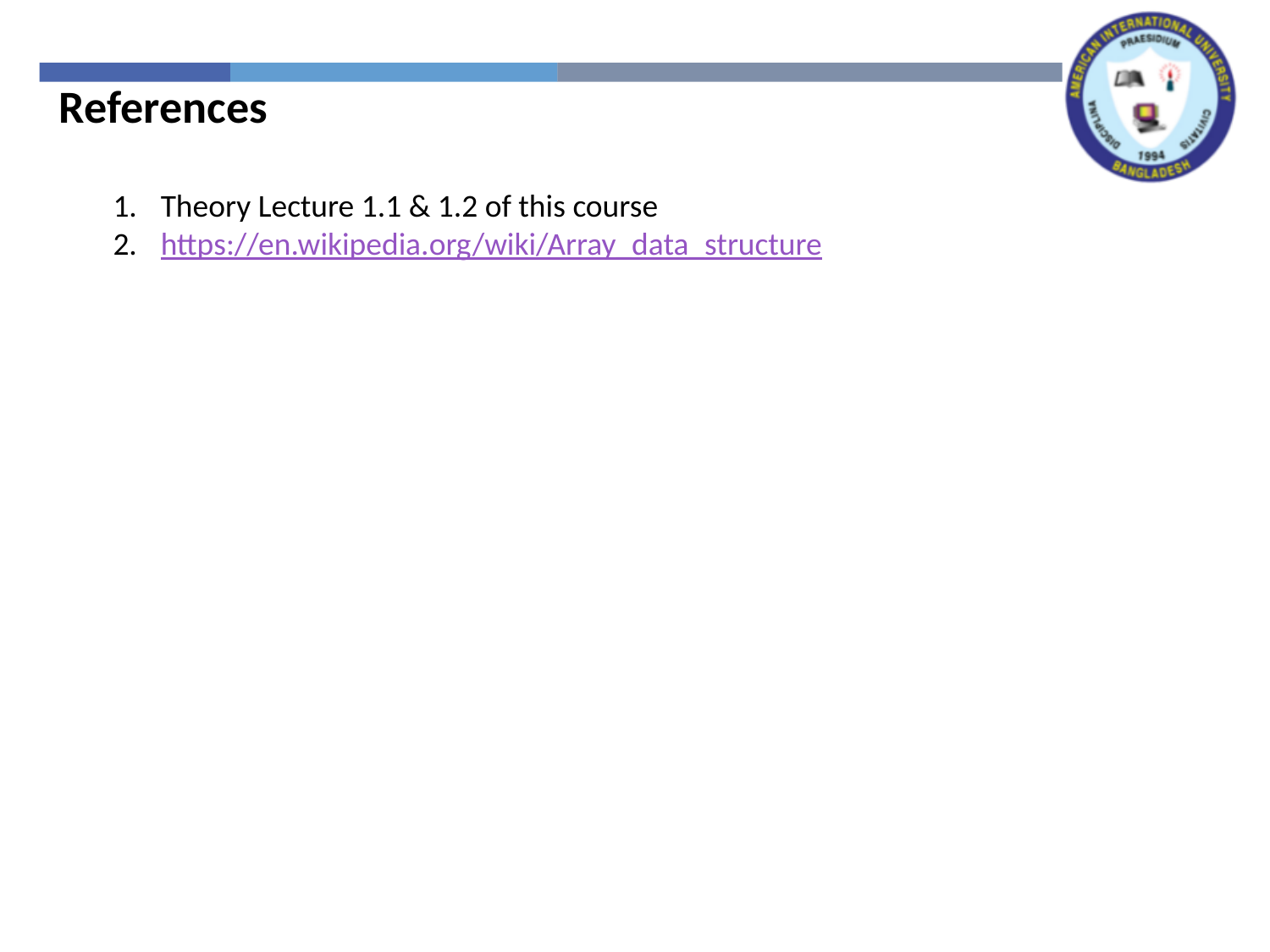

References
Theory Lecture 1.1 & 1.2 of this course
https://en.wikipedia.org/wiki/Array_data_structure